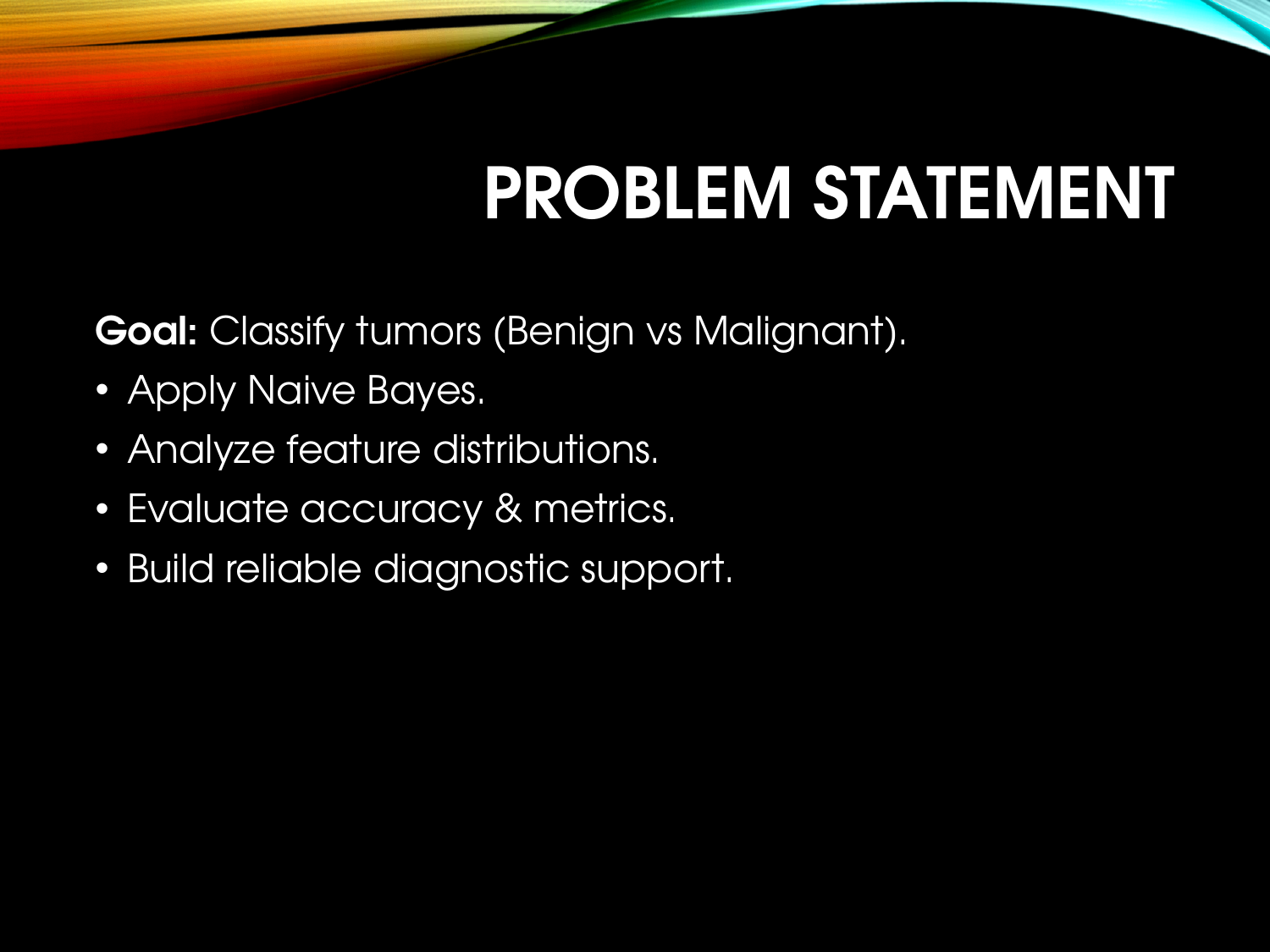

# Problem Statement
Goal: Classify tumors (Benign vs Malignant).
Apply Naive Bayes.
Analyze feature distributions.
Evaluate accuracy & metrics.
Build reliable diagnostic support.